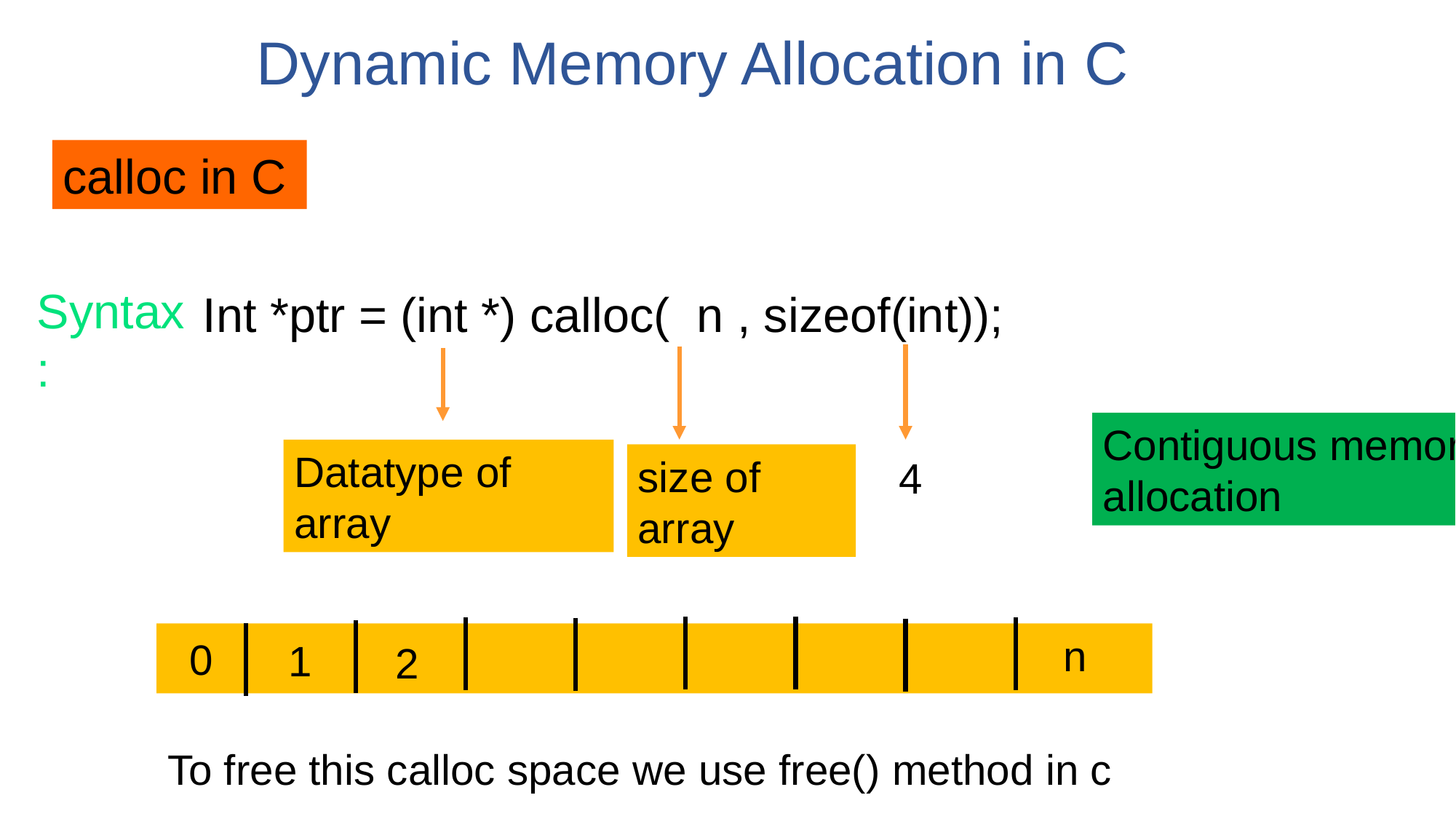

Dynamic Memory Allocation in C
calloc in C
Syntax :
Int *ptr = (int *) calloc(  n , sizeof(int));
Contiguous memory allocation
Datatype of array
size of array
4

n
0
1
2
To free this calloc space we use free() method in c